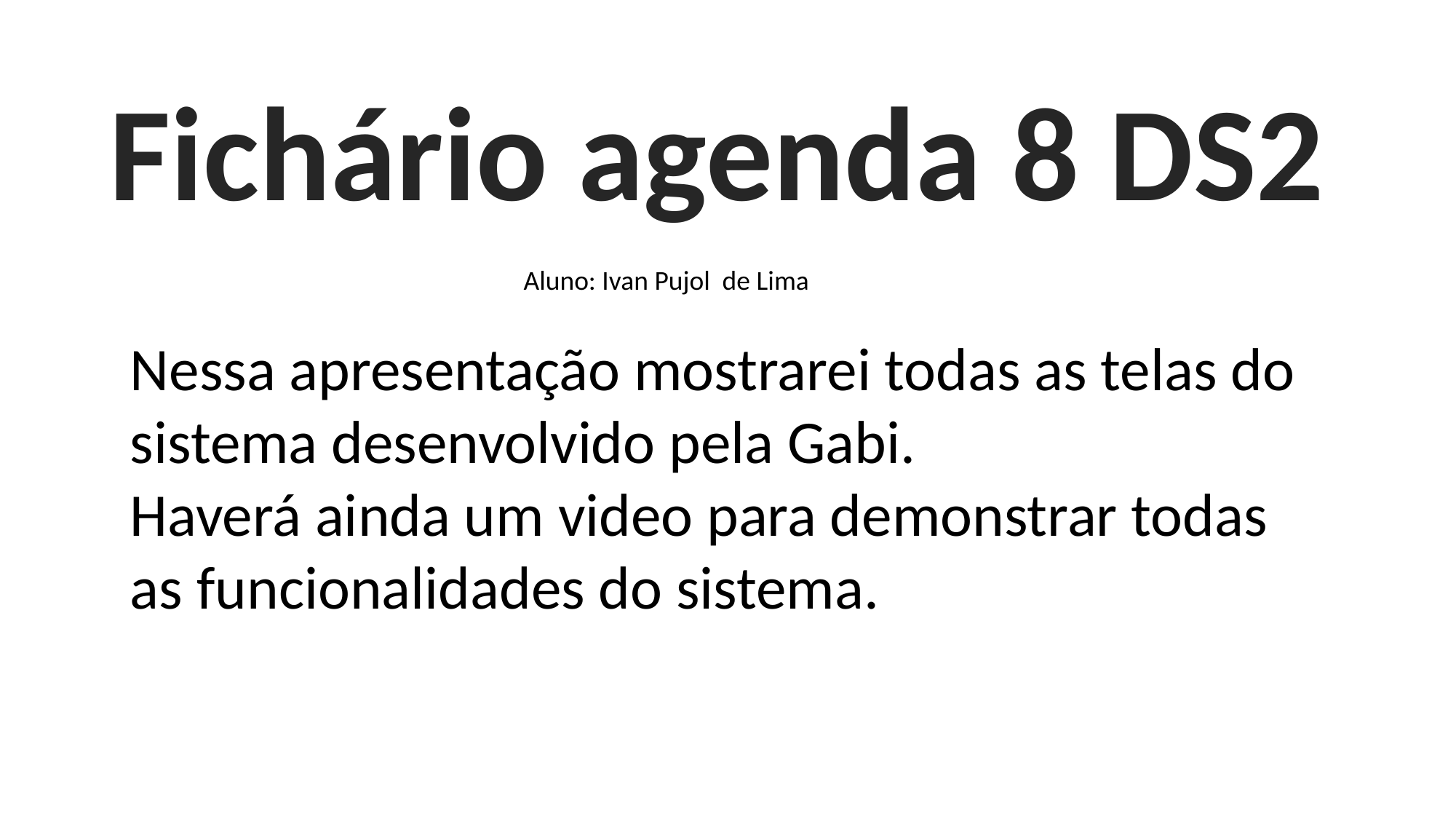

Fichário agenda 8 DS2
Aluno: Ivan Pujol  de Lima
Nessa apresentação mostrarei todas as telas do
sistema desenvolvido pela Gabi.
Haverá ainda um video para demonstrar todas
as funcionalidades do sistema.